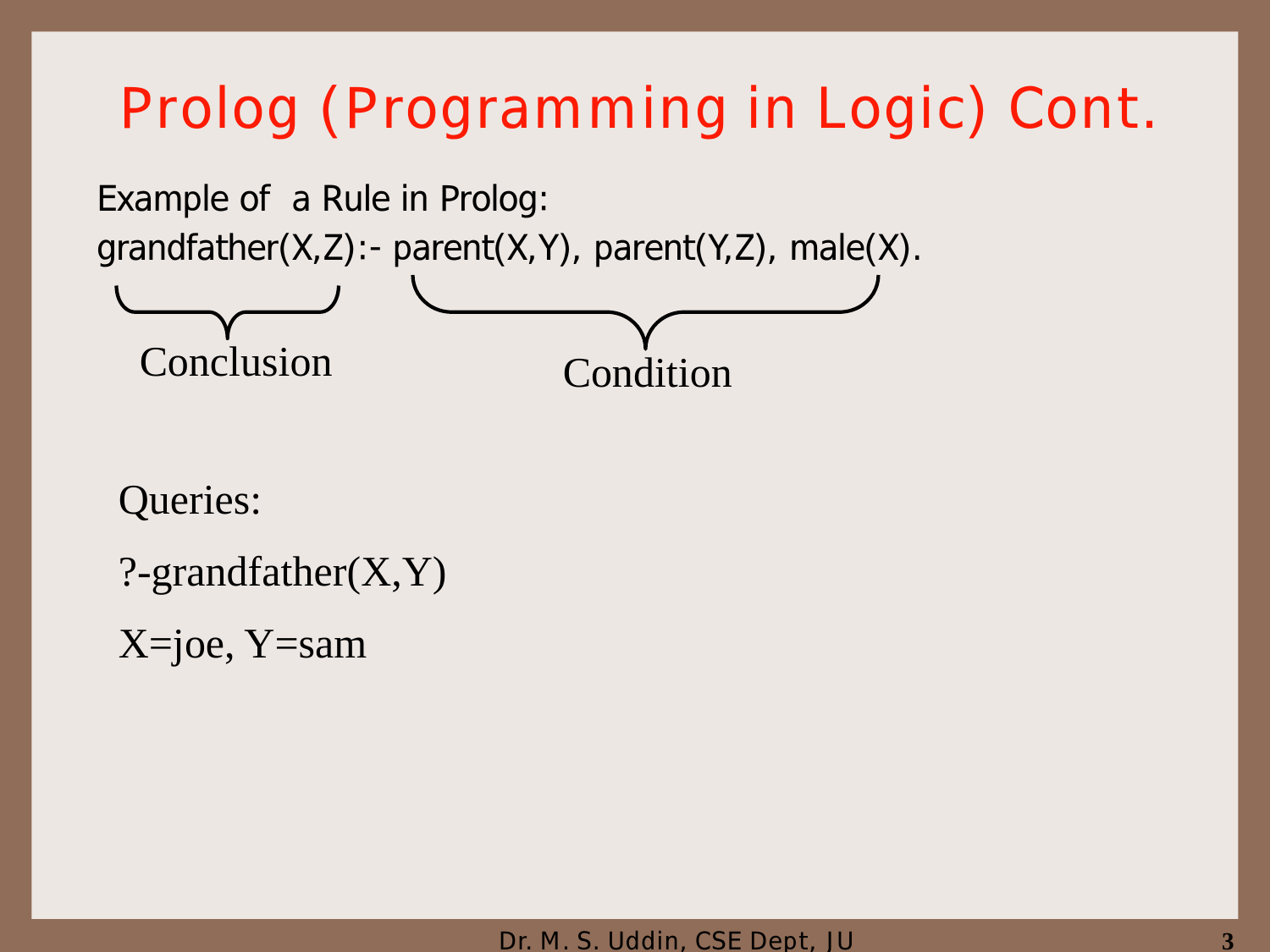

# Prolog (Programming in Logic) Cont.

Example of  a Rule in Prolog:
grandfather(X,Z):- parent(X,Y), parent(Y,Z), male(X).

Conclusion
Condition

Queries:
?-grandfather(X,Y)
X=joe, Y=sam
3
Dr. M. S. Uddin, CSE Dept, JU